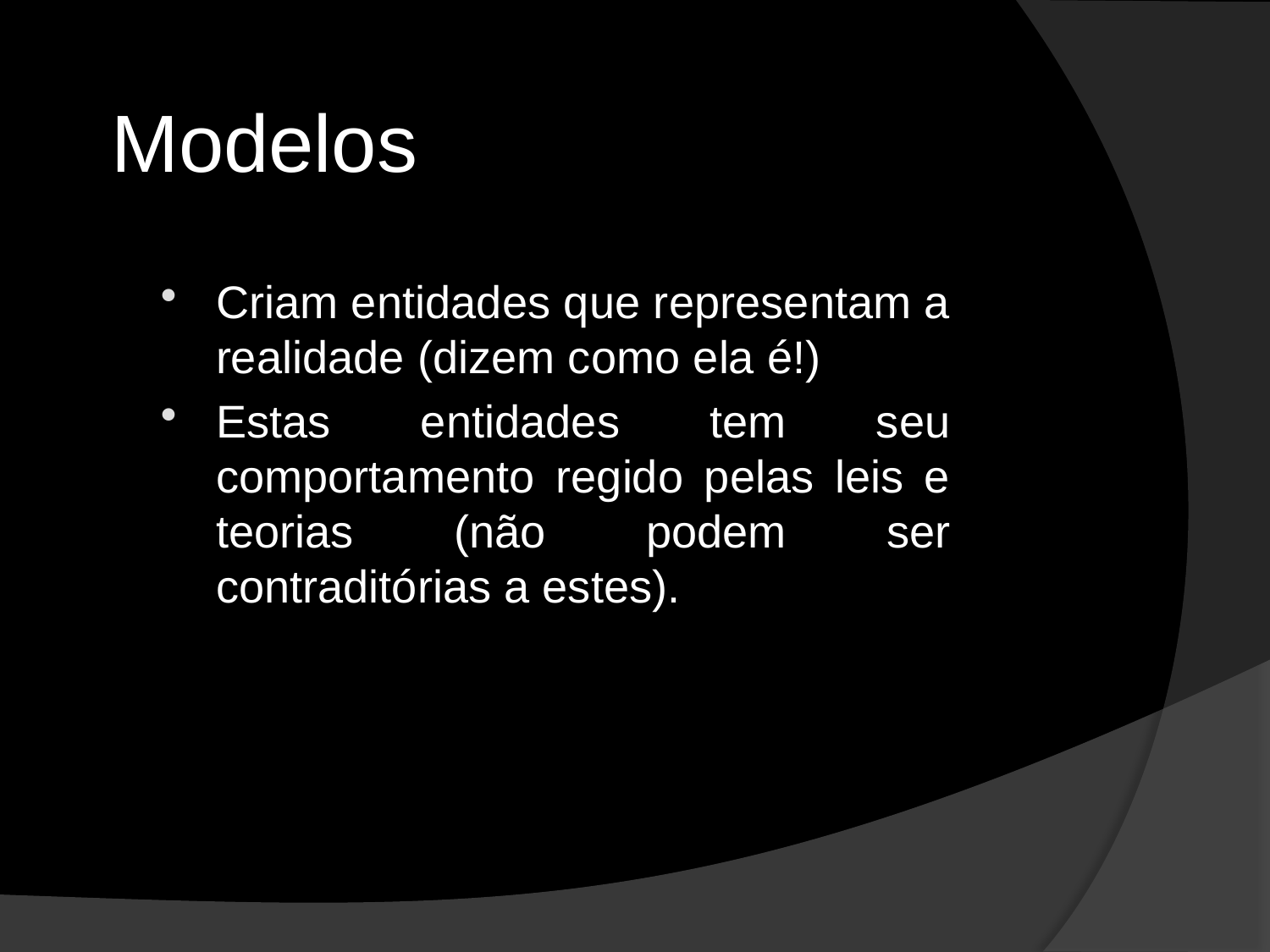

# Modelos
Criam entidades que representam a realidade (dizem como ela é!)
Estas entidades tem seu comportamento regido pelas leis e teorias (não podem ser contraditórias a estes).